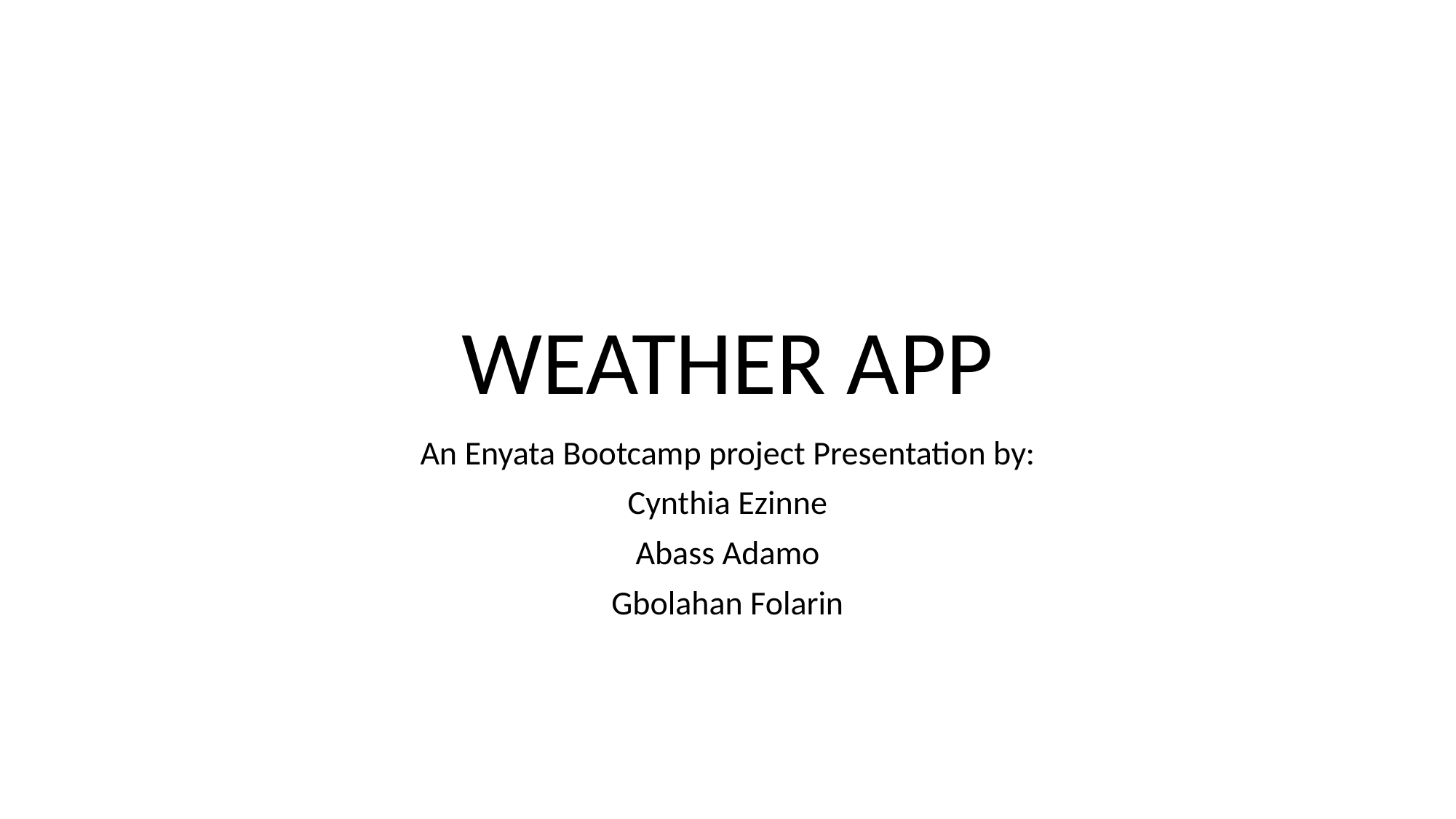

# WEATHER APP
An Enyata Bootcamp project Presentation by:
Cynthia Ezinne
Abass Adamo
Gbolahan Folarin